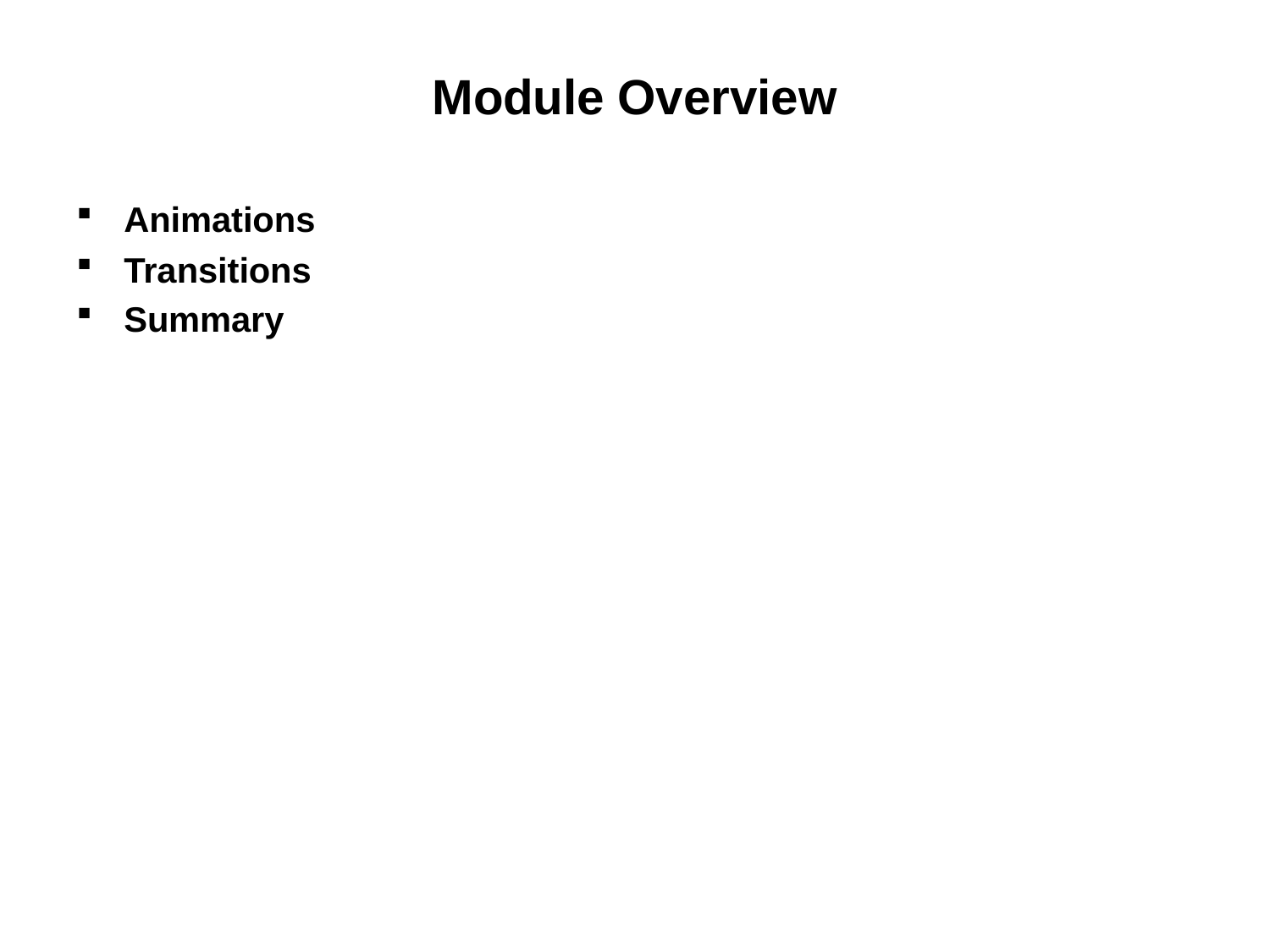

# Module Overview
Animations
Transitions
Summary
2